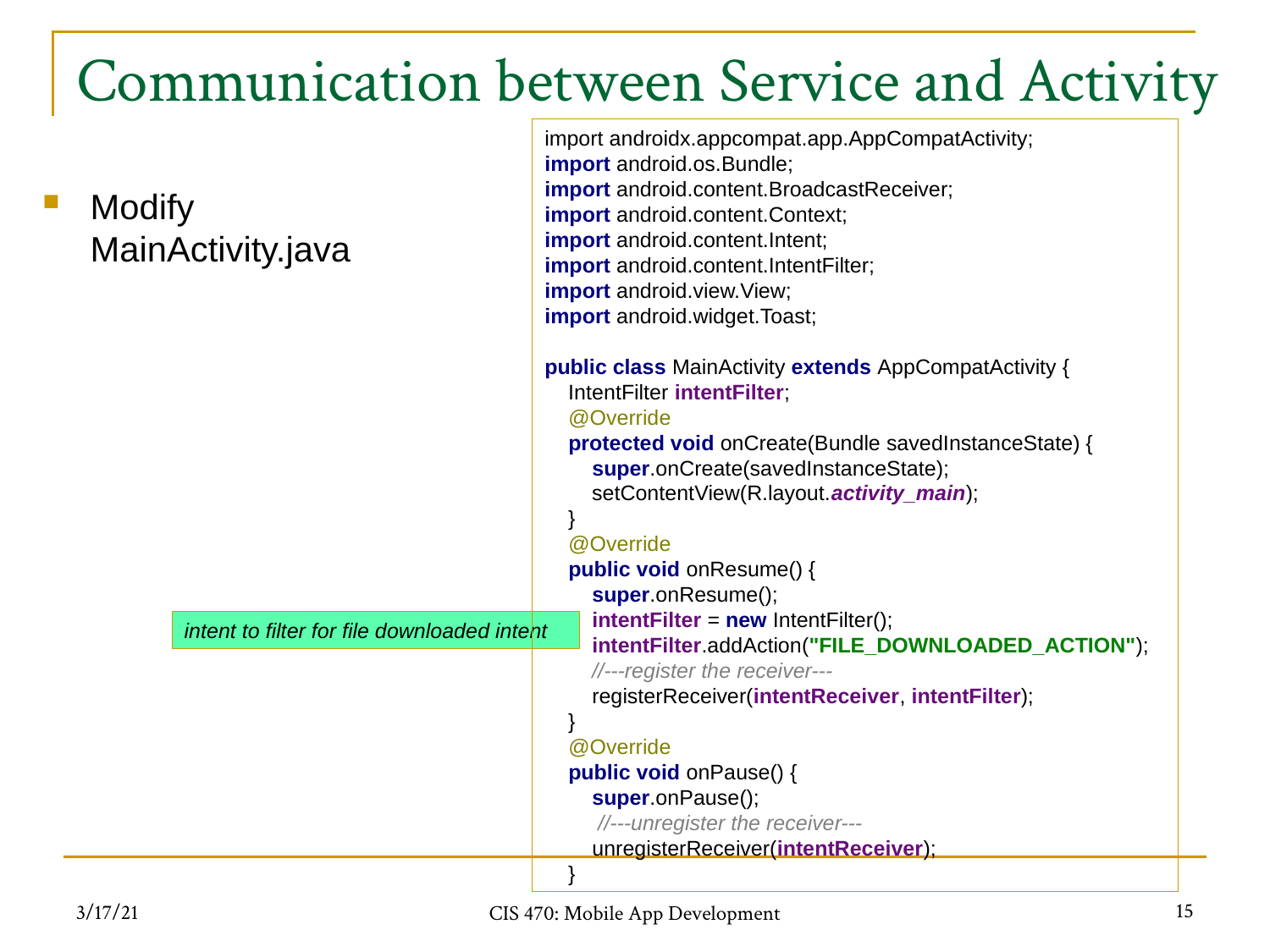

Communication between Service and Activity
import androidx.appcompat.app.AppCompatActivity;
import android.os.Bundle;
import android.content.BroadcastReceiver;
import android.content.Context;
import android.content.Intent;
import android.content.IntentFilter;
import android.view.View;
import android.widget.Toast;
public class MainActivity extends AppCompatActivity {
    IntentFilter intentFilter;
    @Override
    protected void onCreate(Bundle savedInstanceState) {
        super.onCreate(savedInstanceState);
        setContentView(R.layout.activity_main);
    }
    @Override
    public void onResume() {
        super.onResume();
        intentFilter = new IntentFilter();
        intentFilter.addAction("FILE_DOWNLOADED_ACTION");
        //---register the receiver---
        registerReceiver(intentReceiver, intentFilter);
    }
    @Override
    public void onPause() {
        super.onPause();
         //---unregister the receiver---
        unregisterReceiver(intentReceiver);
    }
Modify MainActivity.java

intent to filter for file downloaded intent
3/17/21
15
CIS 470: Mobile App Development